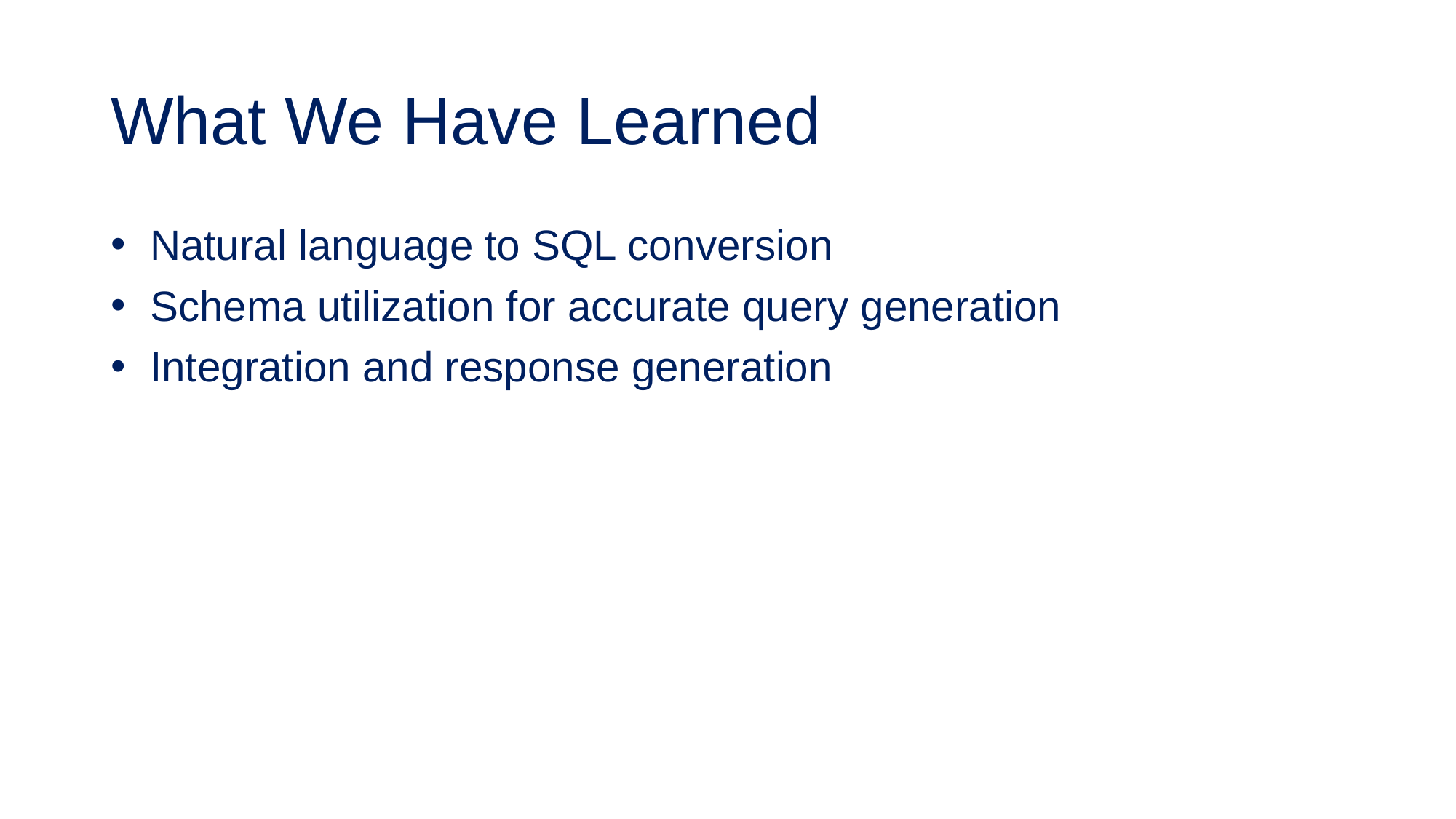

# What We Have Learned
 Natural language to SQL conversion
 Schema utilization for accurate query generation
 Integration and response generation